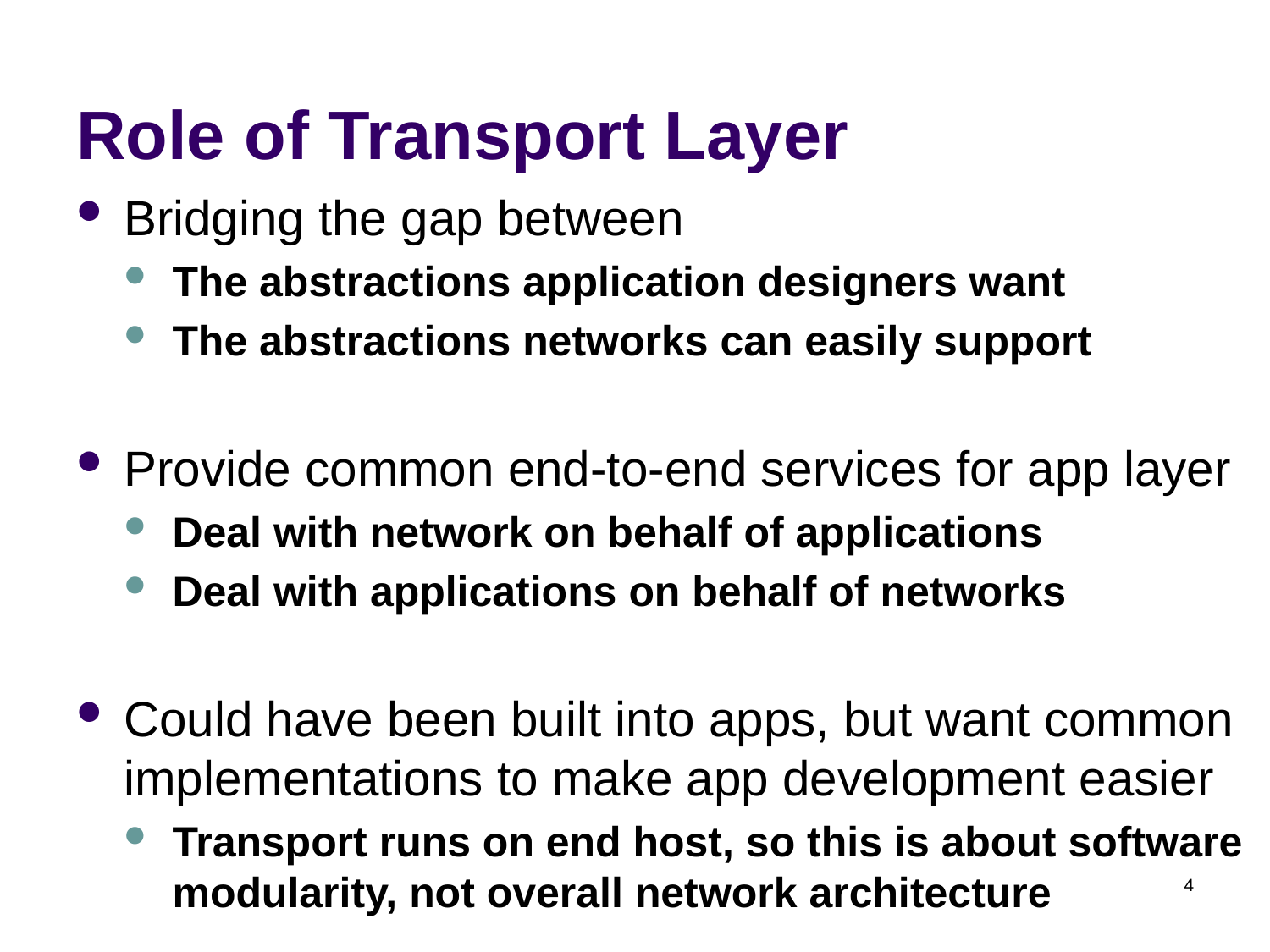

# Role of Transport Layer
Bridging the gap between
The abstractions application designers want
The abstractions networks can easily support

Provide common end-to-end services for app layer
Deal with network on behalf of applications
Deal with applications on behalf of networks

Could have been built into apps, but want common implementations to make app development easier
Transport runs on end host, so this is about software modularity, not overall network architecture

4